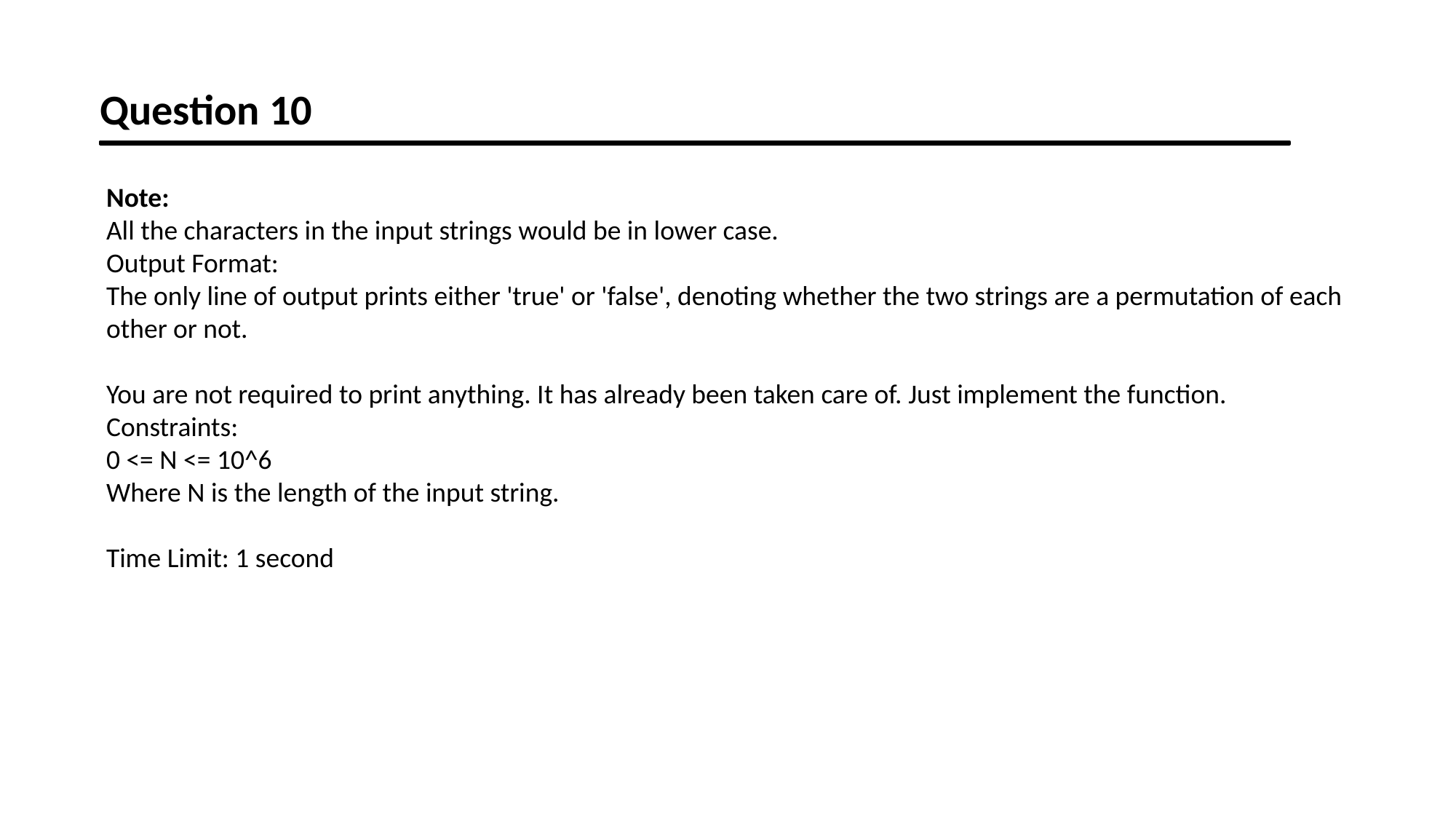

Question 10

Note:
All the characters in the input strings would be in lower case.
Output Format:
The only line of output prints either 'true' or 'false', denoting whether the two strings are a permutation of each other or not.

You are not required to print anything. It has already been taken care of. Just implement the function.
Constraints:
0 <= N <= 10^6
Where N is the length of the input string.

Time Limit: 1 second